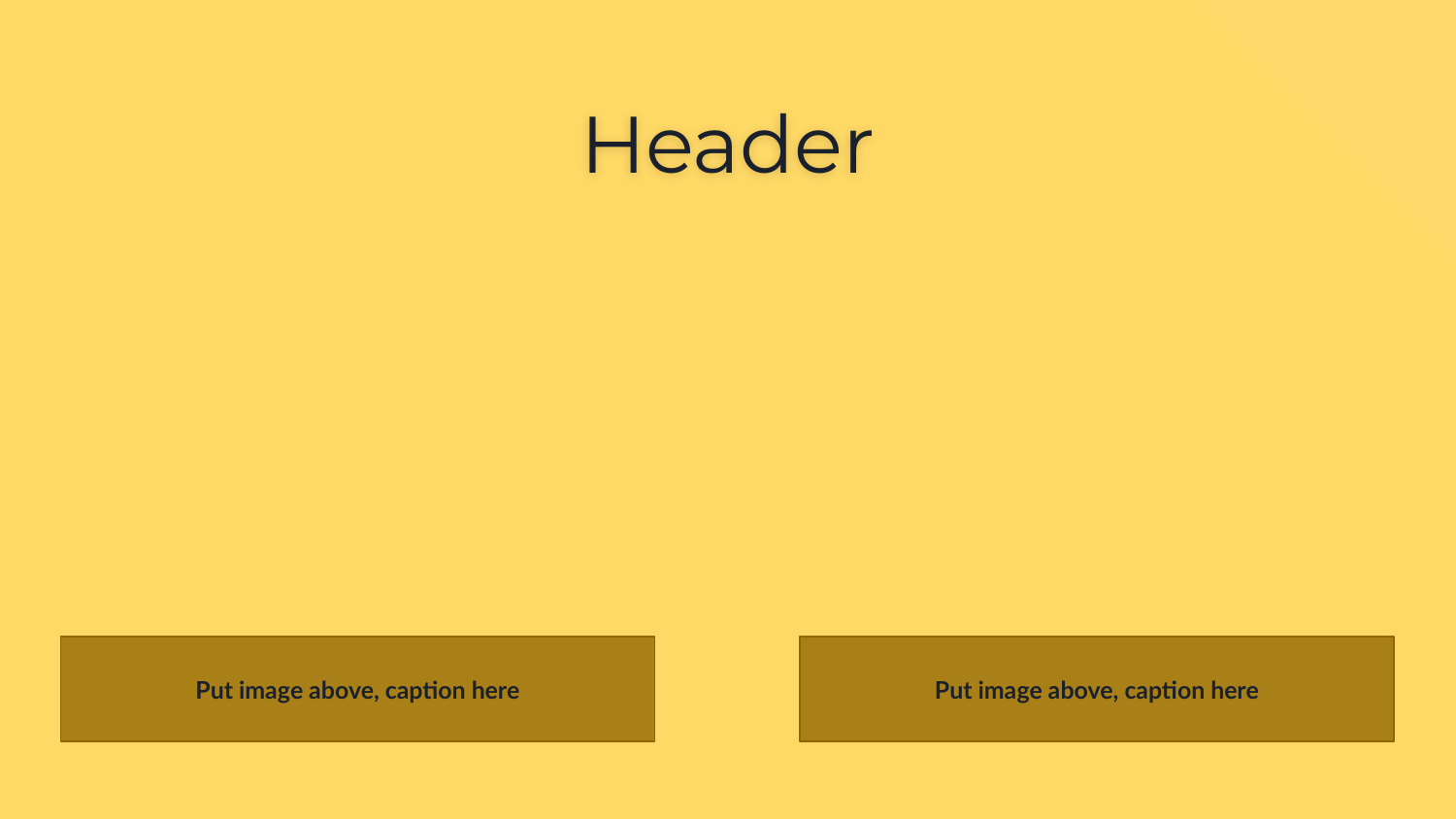

# Header
Put image above, caption here
Put image above, caption here